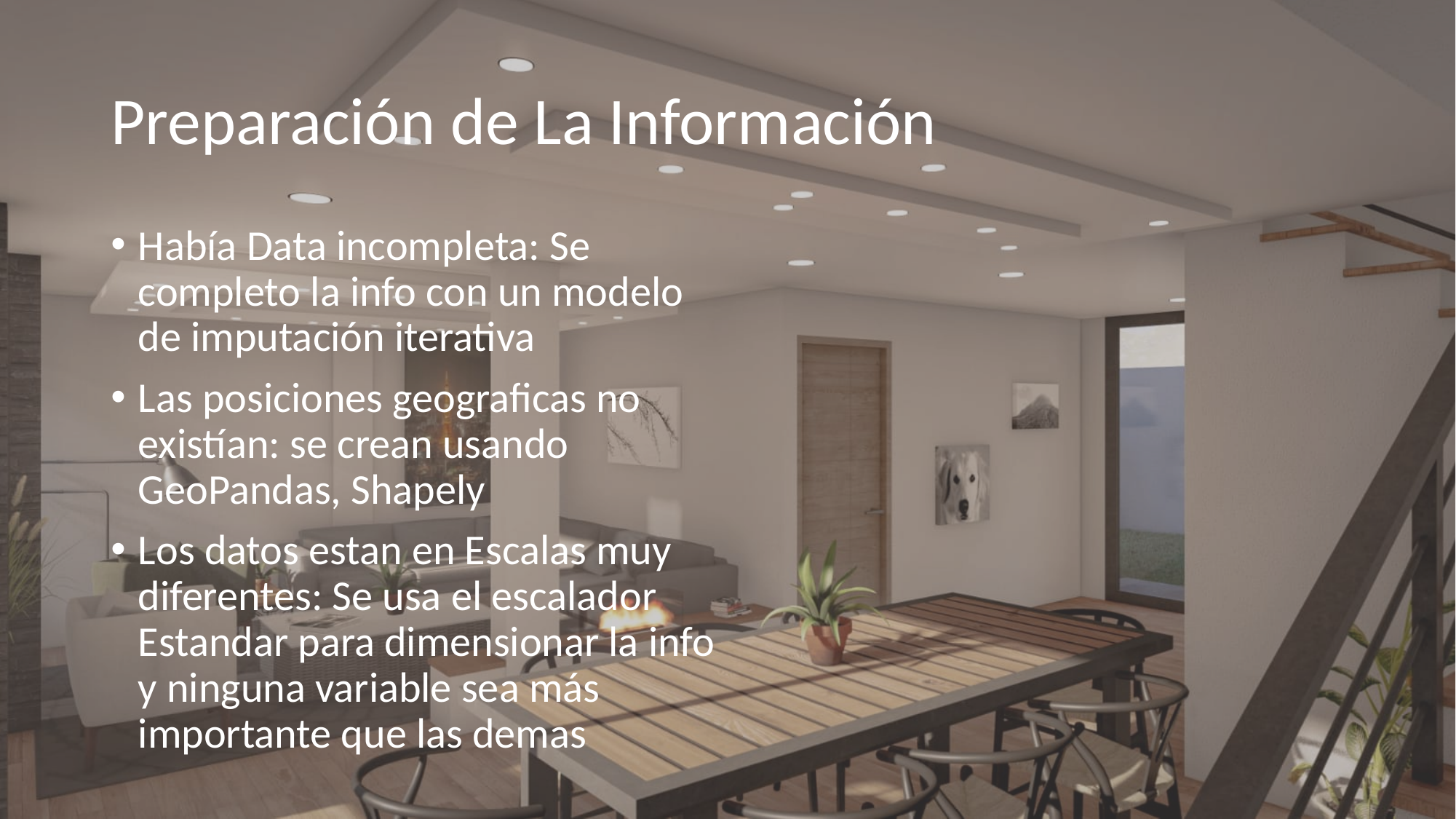

# Preparación de La Información
Había Data incompleta: Se completo la info con un modelo de imputación iterativa
Las posiciones geograficas no existían: se crean usando GeoPandas, Shapely
Los datos estan en Escalas muy diferentes: Se usa el escalador Estandar para dimensionar la info y ninguna variable sea más importante que las demas